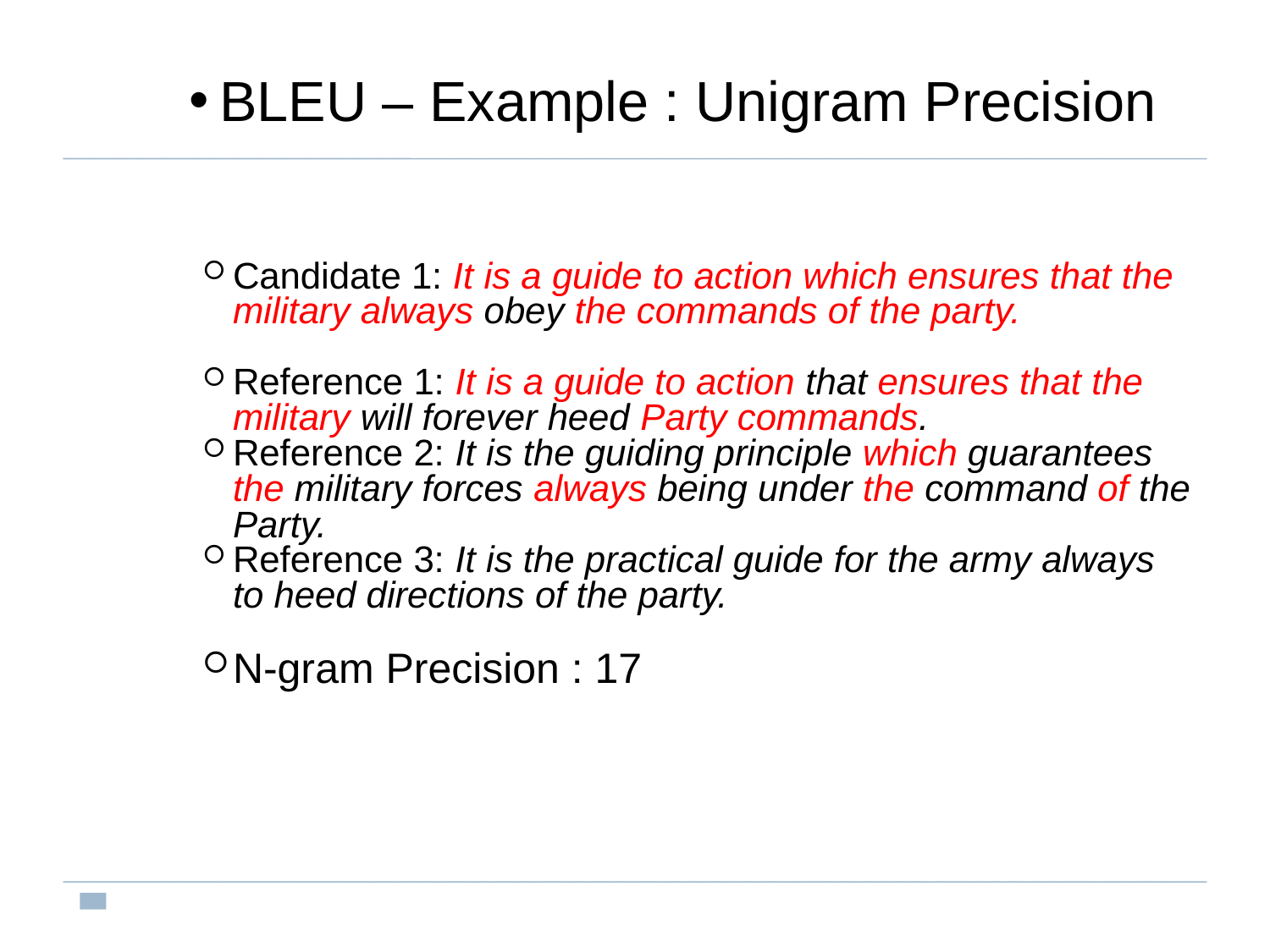

BLEU – Example : Unigram Precision
Candidate 1: It is a guide to action which ensures that the military always obey the commands of the party.

Reference 1: It is a guide to action that ensures that the military will forever heed Party commands.
Reference 2: It is the guiding principle which guarantees the military forces always being under the command of the Party.
Reference 3: It is the practical guide for the army always to heed directions of the party.

N-gram Precision : 17